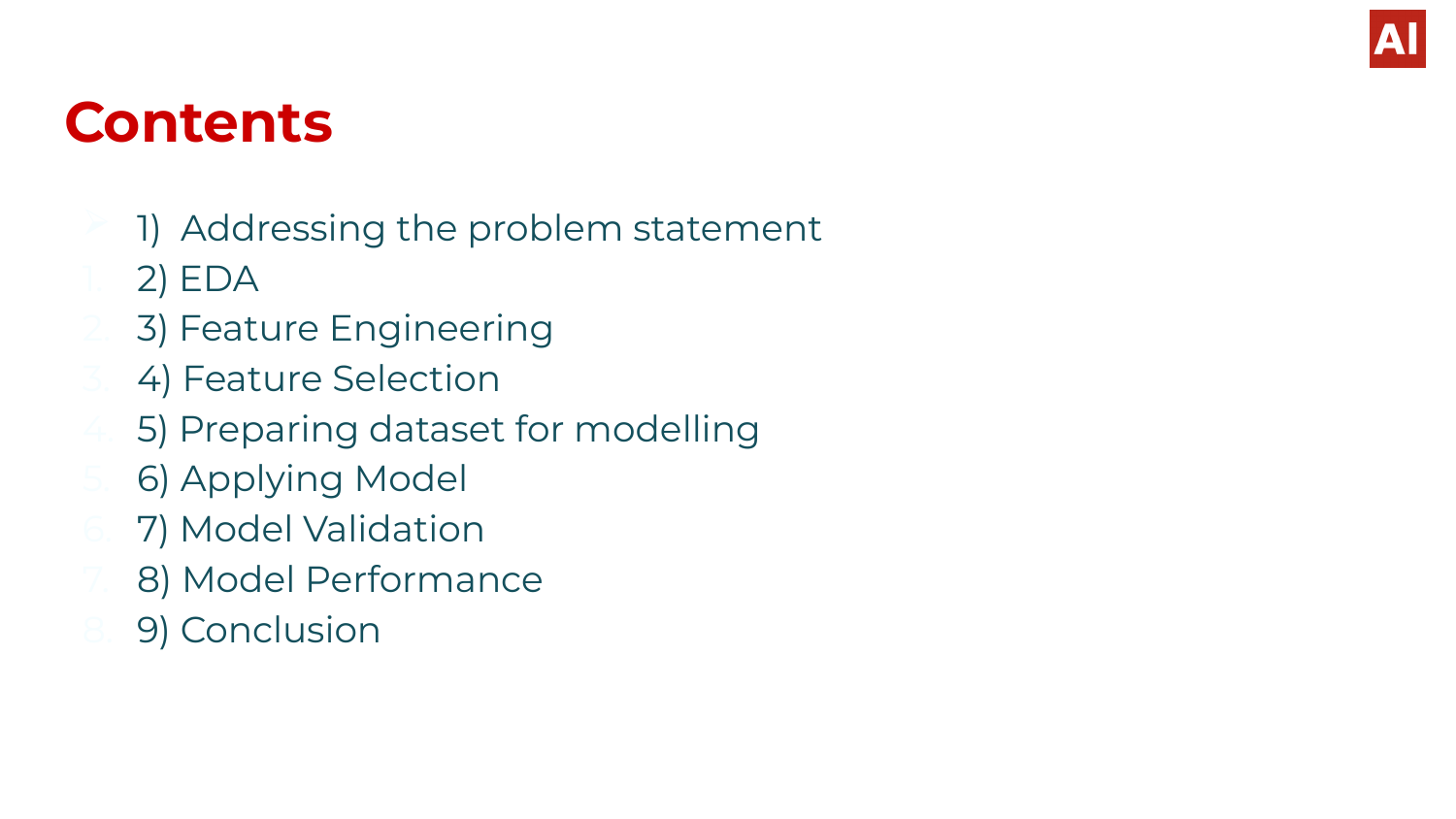

# Contents
1)  Addressing the problem statement
2) EDA
3) Feature Engineering
4) Feature Selection
5) Preparing dataset for modelling
6) Applying Model
7) Model Validation
8) Model Performance
9) Conclusion